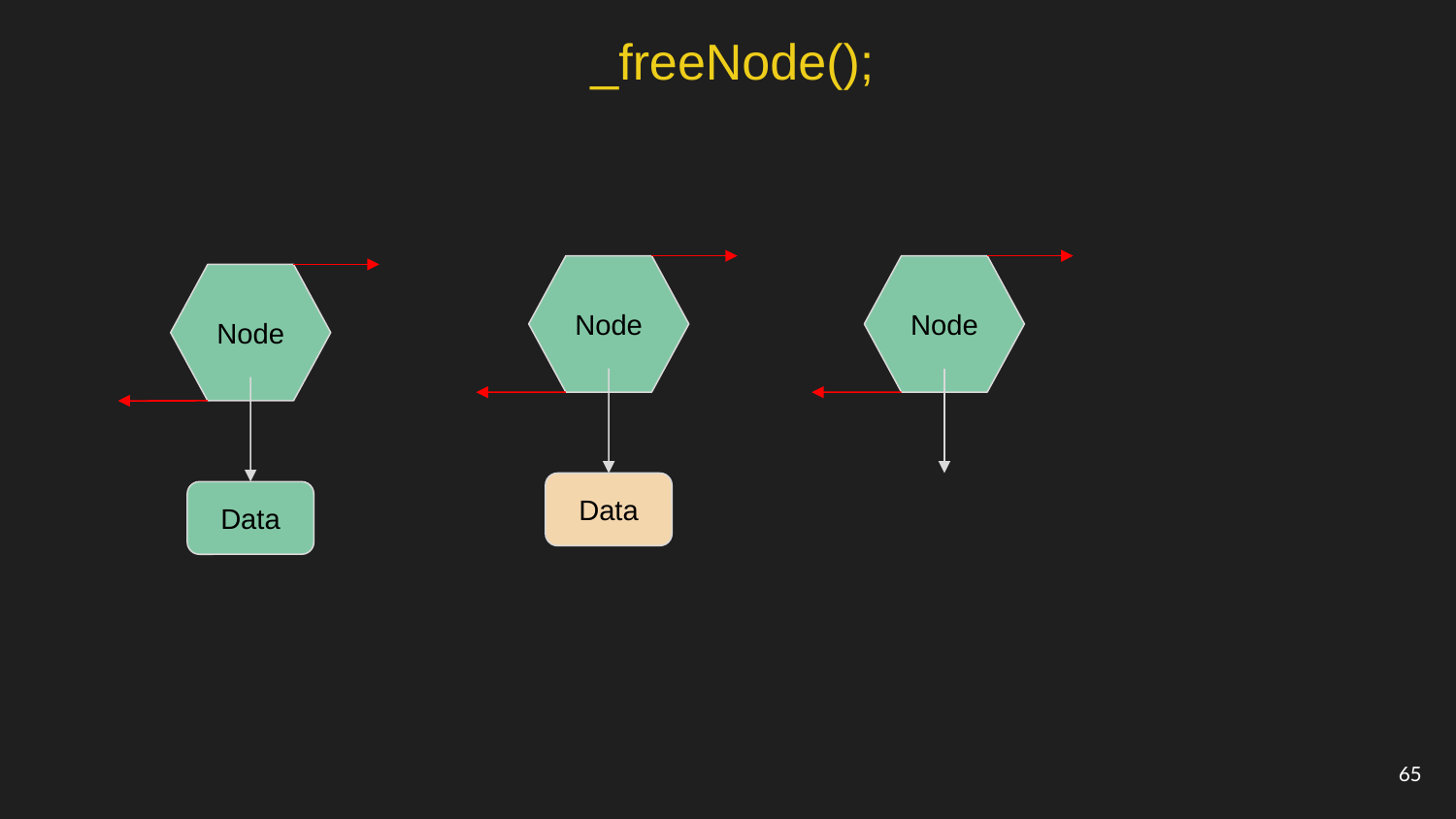

_freeNode();
Node
Data
Node
Node
Data
65